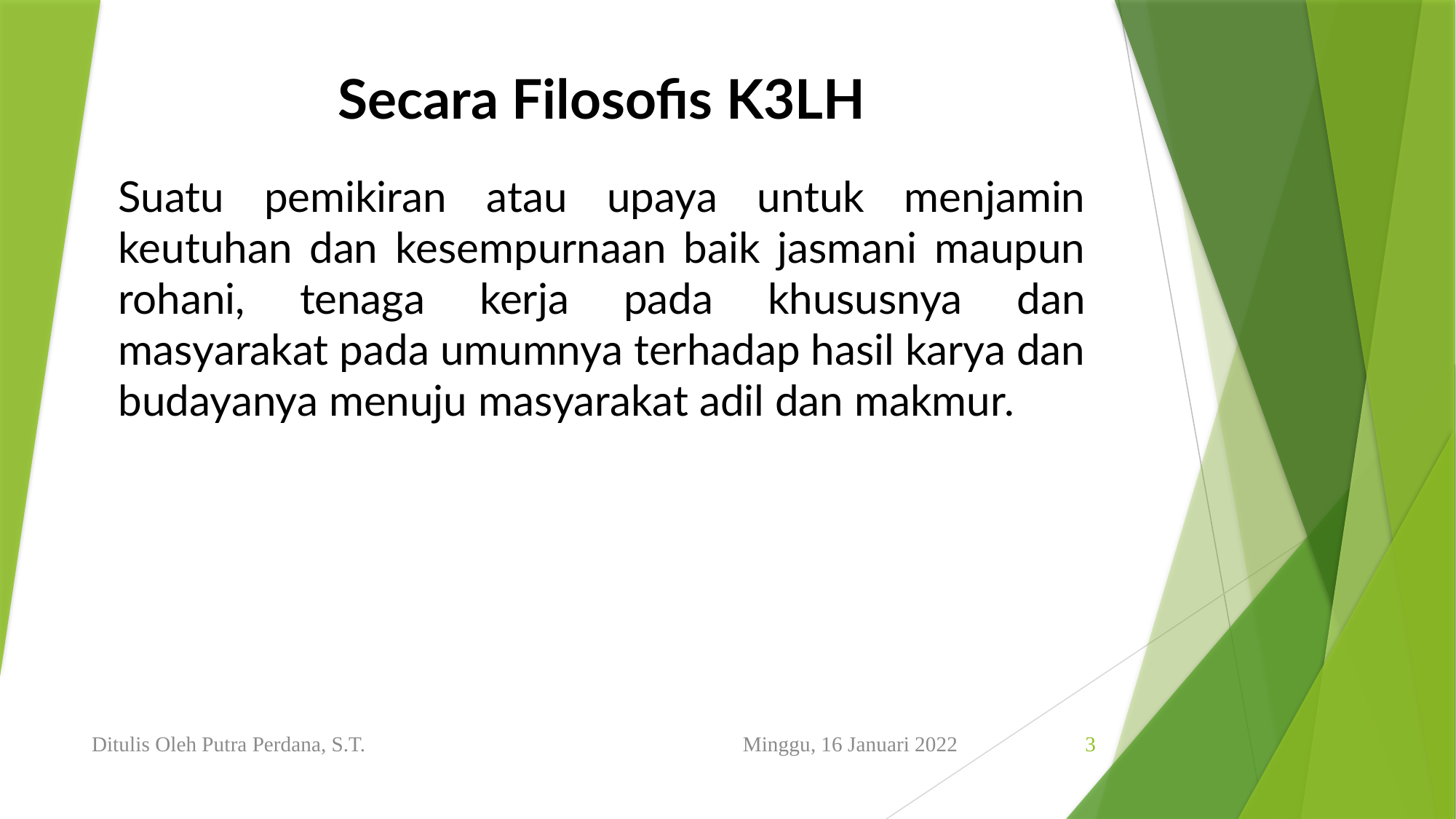

Secara Filosofis K3LH
Suatu pemikiran atau upaya untuk menjamin keutuhan dan kesempurnaan baik jasmani maupun rohani, tenaga kerja pada khususnya dan masyarakat pada umumnya terhadap hasil karya dan budayanya menuju masyarakat adil dan makmur.
Ditulis Oleh Putra Perdana, S.T.
Minggu, 16 Januari 2022
3